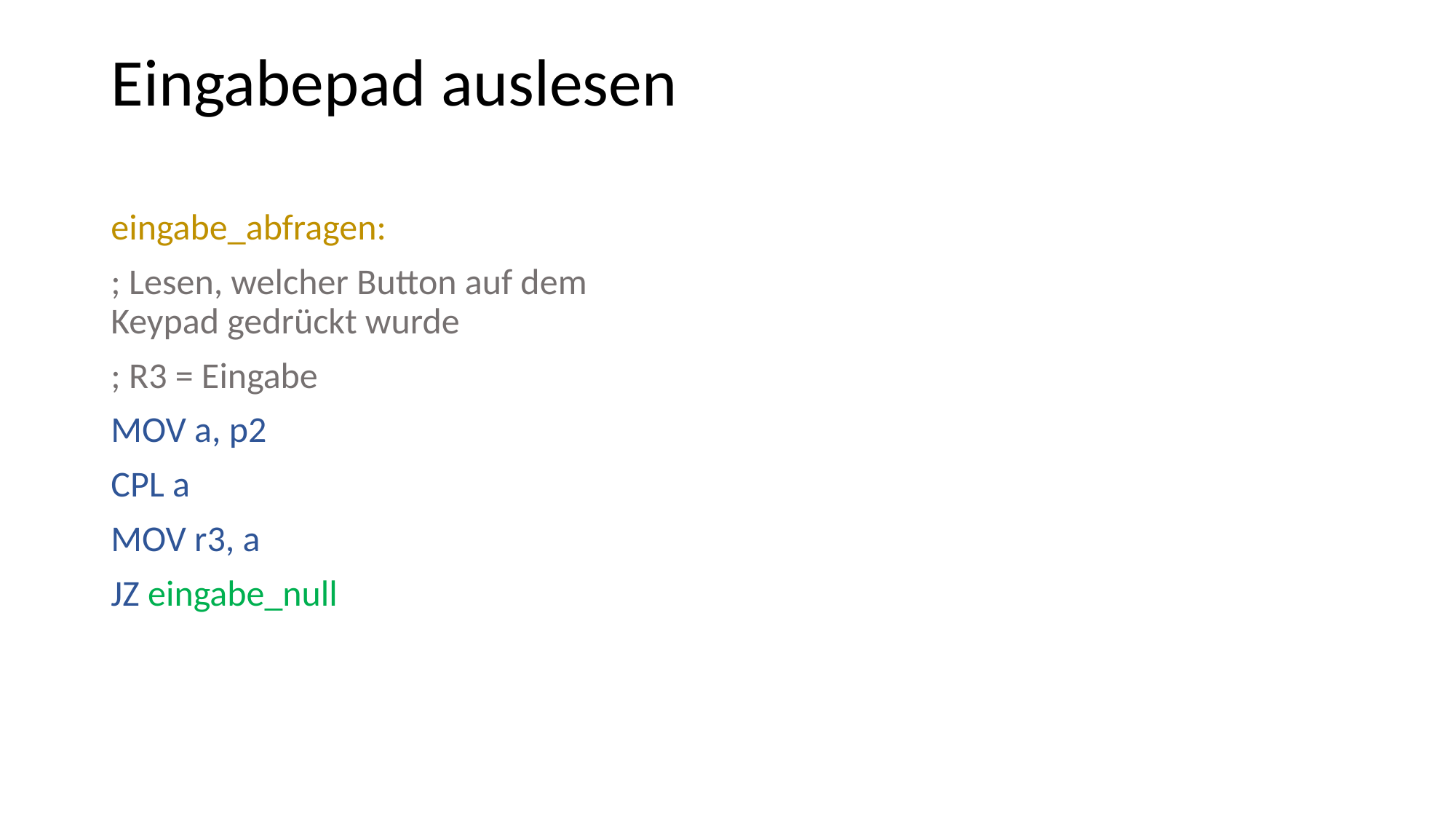

# Eingabepad auslesen
eingabe_abfragen:
; Lesen, welcher Button auf dem Keypad gedrückt wurde
; R3 = Eingabe
MOV a, p2
CPL a
MOV r3, a
JZ eingabe_null